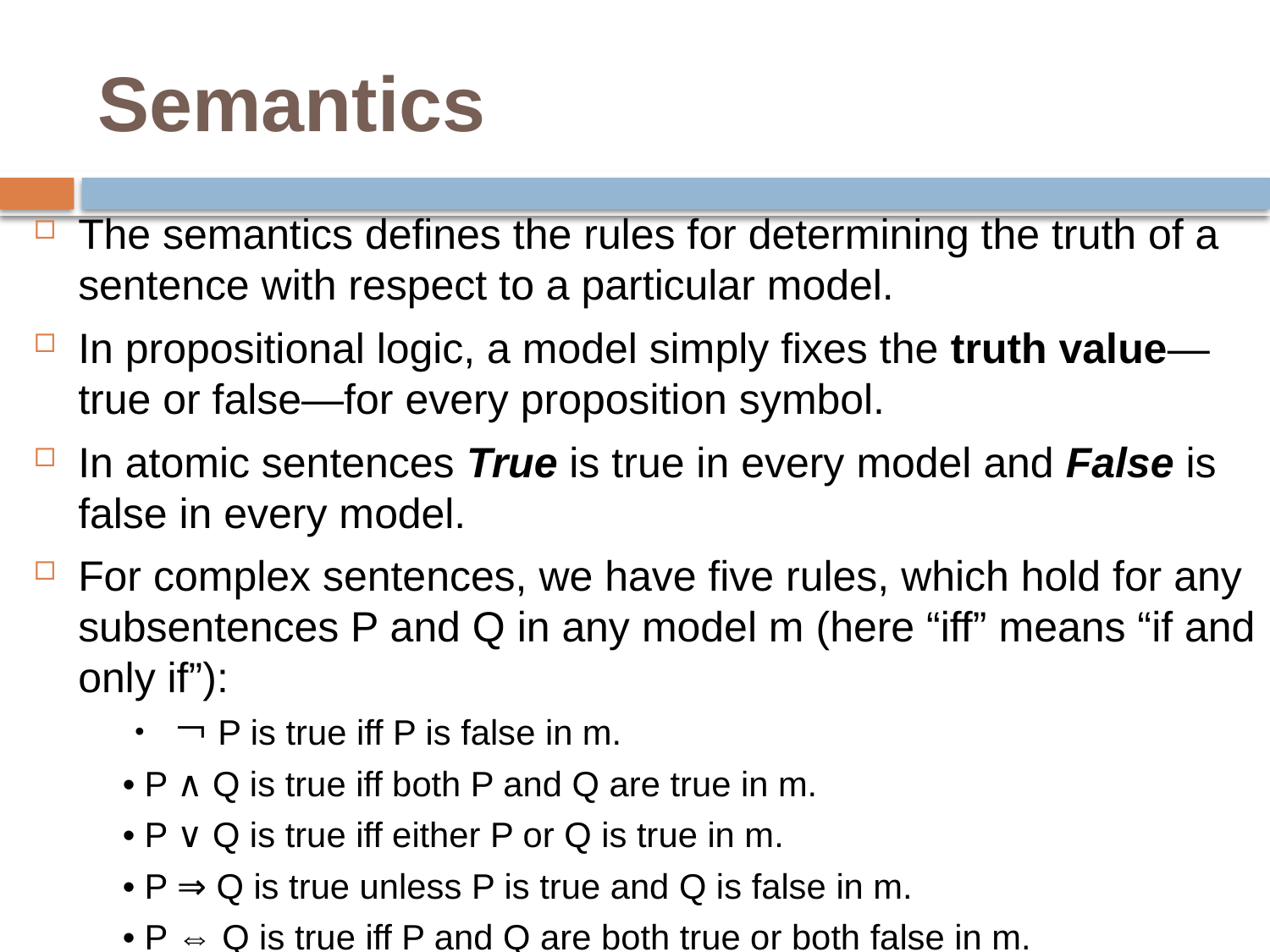

# Semantics
The semantics defines the rules for determining the truth of a sentence with respect to a particular model.
In propositional logic, a model simply fixes the truth value—true or false—for every proposition symbol.
In atomic sentences True is true in every model and False is false in every model.
For complex sentences, we have five rules, which hold for any subsentences P and Q in any model m (here “iff” means “if and only if”):
• ￢P is true iff P is false in m.
• P ∧ Q is true iff both P and Q are true in m.
• P ∨ Q is true iff either P or Q is true in m.
• P ⇒ Q is true unless P is true and Q is false in m.
• P ⇔ Q is true iff P and Q are both true or both false in m.